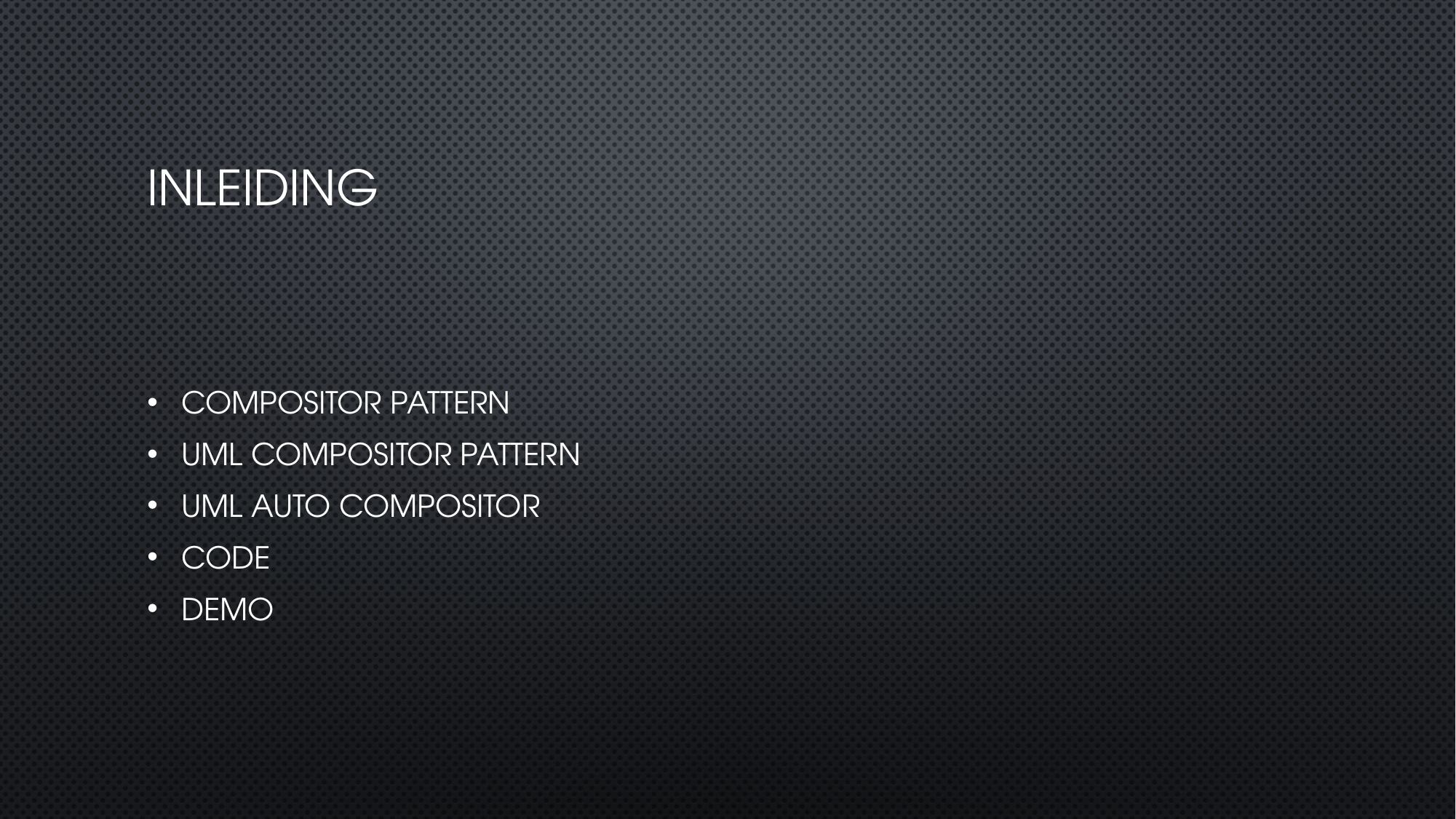

# Inleiding
Compositor Pattern
UML Compositor Pattern
UML Auto Compositor
Code
Demo